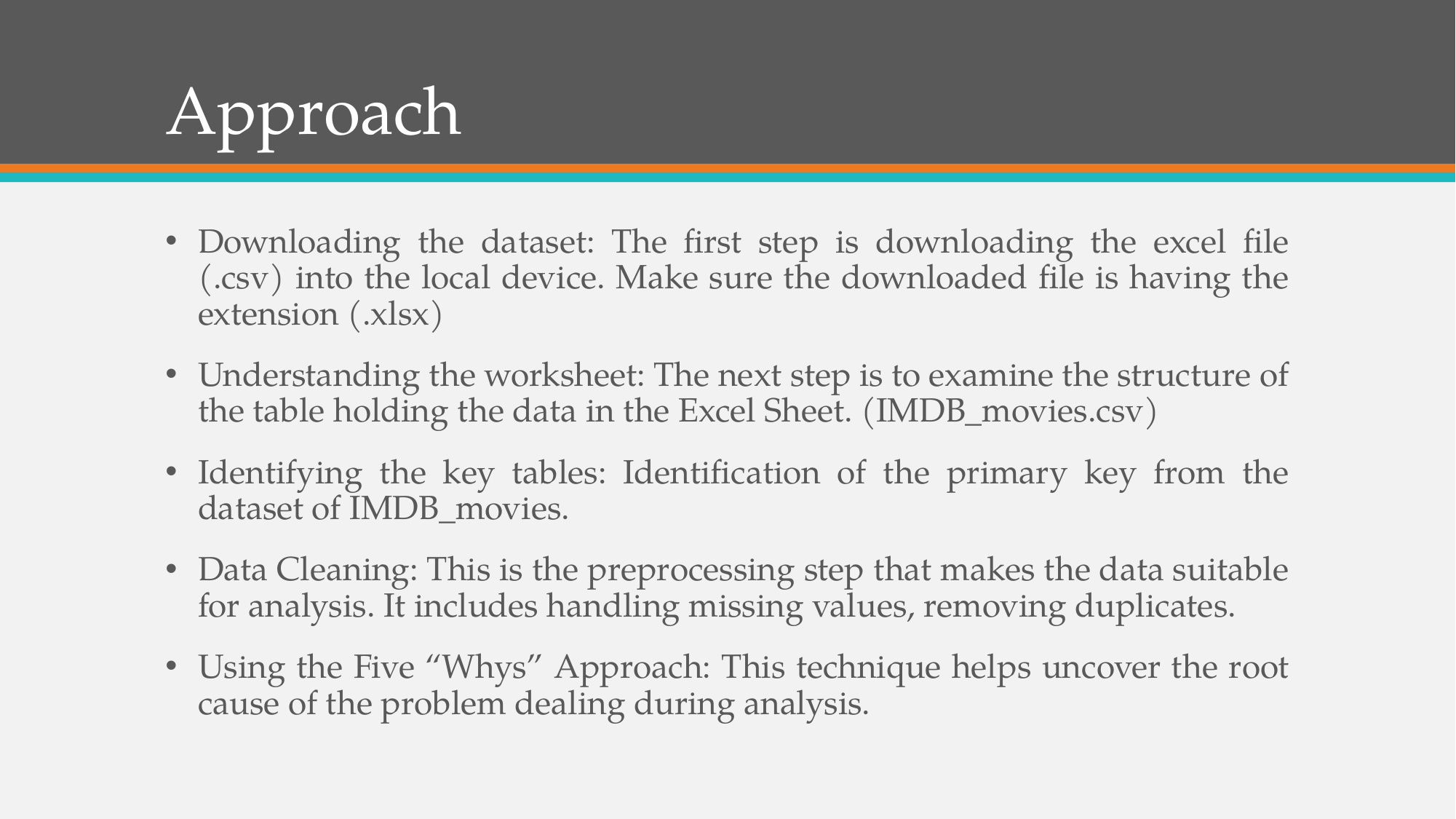

# Approach
Downloading the dataset: The first step is downloading the excel file (.csv) into the local device. Make sure the downloaded file is having the extension (.xlsx)
Understanding the worksheet: The next step is to examine the structure of the table holding the data in the Excel Sheet. (IMDB_movies.csv)
Identifying the key tables: Identification of the primary key from the dataset of IMDB_movies.
Data Cleaning: This is the preprocessing step that makes the data suitable for analysis. It includes handling missing values, removing duplicates.
Using the Five “Whys” Approach: This technique helps uncover the root cause of the problem dealing during analysis.